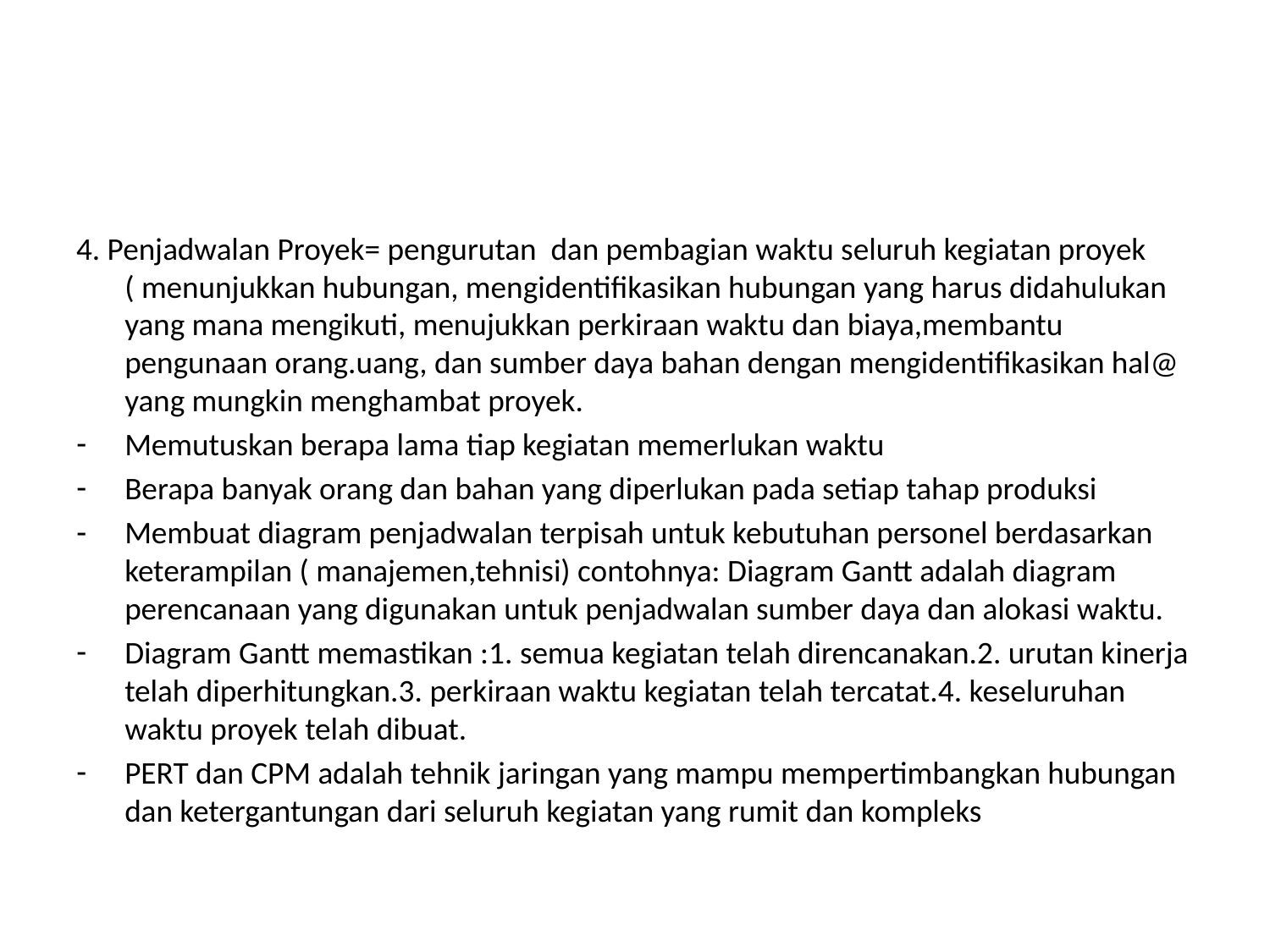

#
4. Penjadwalan Proyek= pengurutan  dan pembagian waktu seluruh kegiatan proyek ( menunjukkan hubungan, mengidentifikasikan hubungan yang harus didahulukan yang mana mengikuti, menujukkan perkiraan waktu dan biaya,membantu pengunaan orang.uang, dan sumber daya bahan dengan mengidentifikasikan hal@ yang mungkin menghambat proyek.
Memutuskan berapa lama tiap kegiatan memerlukan waktu
Berapa banyak orang dan bahan yang diperlukan pada setiap tahap produksi
Membuat diagram penjadwalan terpisah untuk kebutuhan personel berdasarkan keterampilan ( manajemen,tehnisi) contohnya: Diagram Gantt adalah diagram perencanaan yang digunakan untuk penjadwalan sumber daya dan alokasi waktu.
Diagram Gantt memastikan :1. semua kegiatan telah direncanakan.2. urutan kinerja telah diperhitungkan.3. perkiraan waktu kegiatan telah tercatat.4. keseluruhan waktu proyek telah dibuat.
PERT dan CPM adalah tehnik jaringan yang mampu mempertimbangkan hubungan dan ketergantungan dari seluruh kegiatan yang rumit dan kompleks